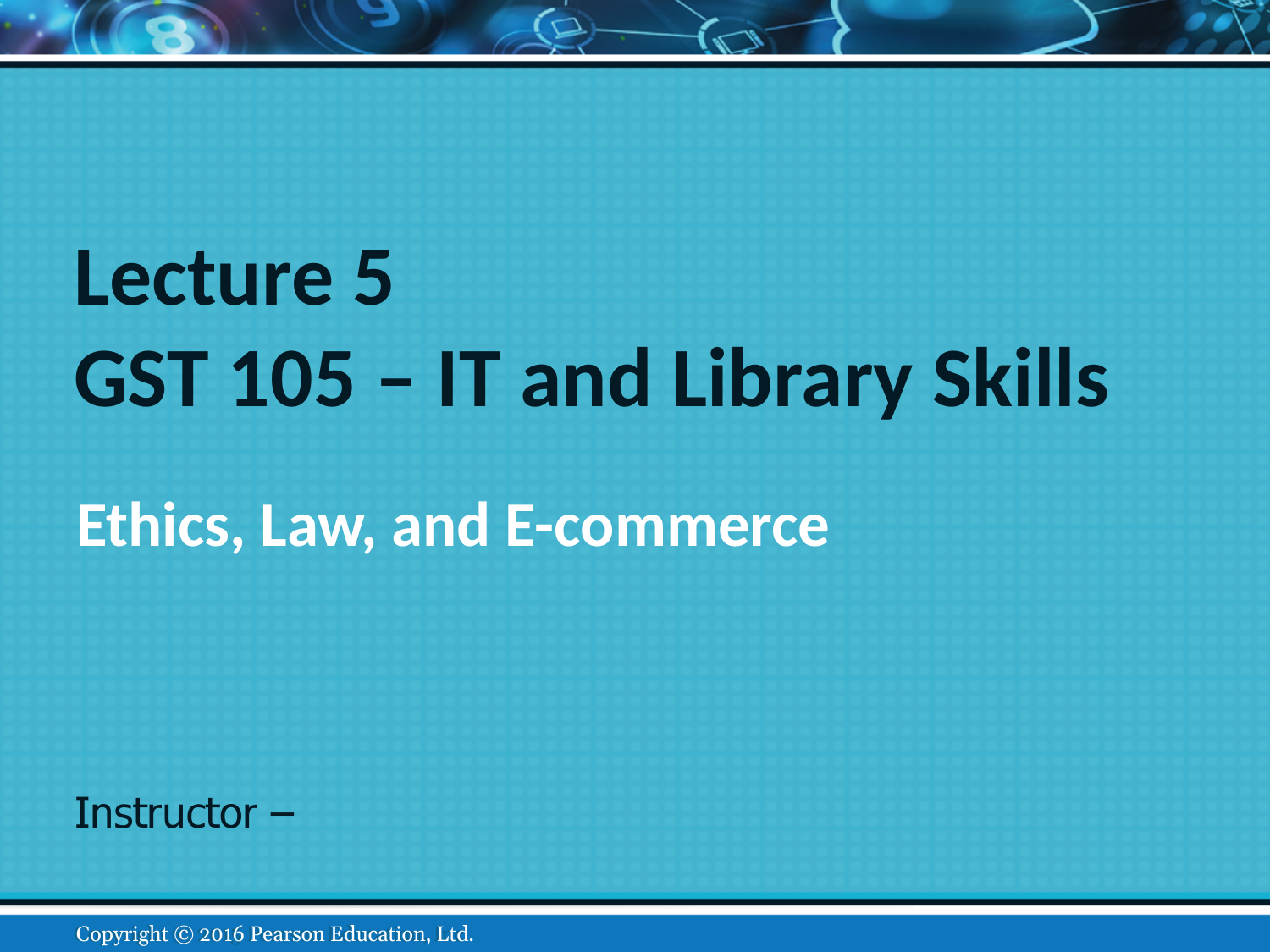

# Lecture 5 GST 105 – IT and Library Skills
Ethics, Law, and E-commerce
Instructor –
Copyright © 2016 Pearson Education, Ltd.
Copyright © 2015 Pearson Education, Inc.